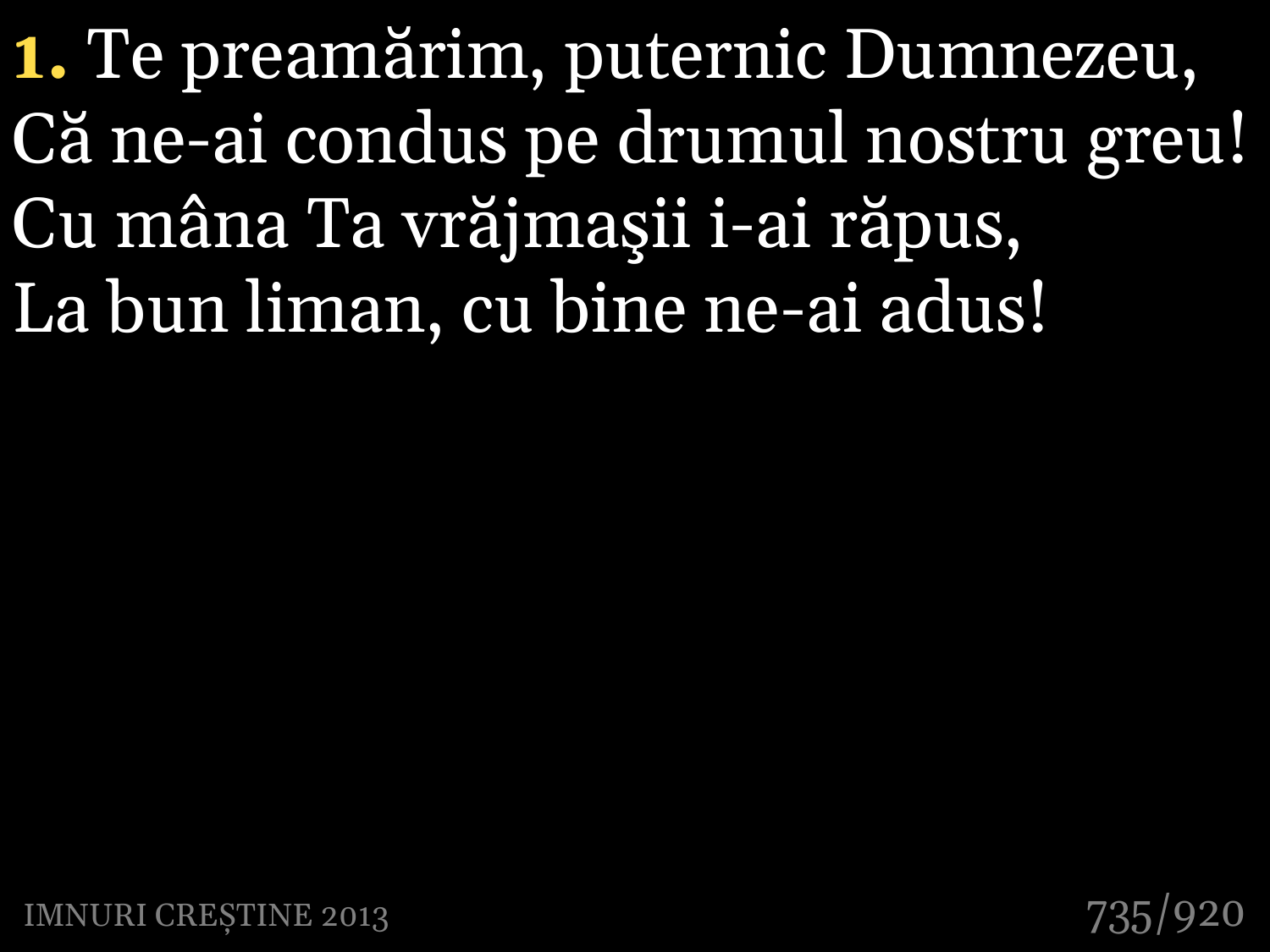

1. Te preamărim, puternic Dumnezeu,
Că ne-ai condus pe drumul nostru greu!
Cu mâna Ta vrăjmaşii i-ai răpus,
La bun liman, cu bine ne-ai adus!
735/920
IMNURI CREȘTINE 2013